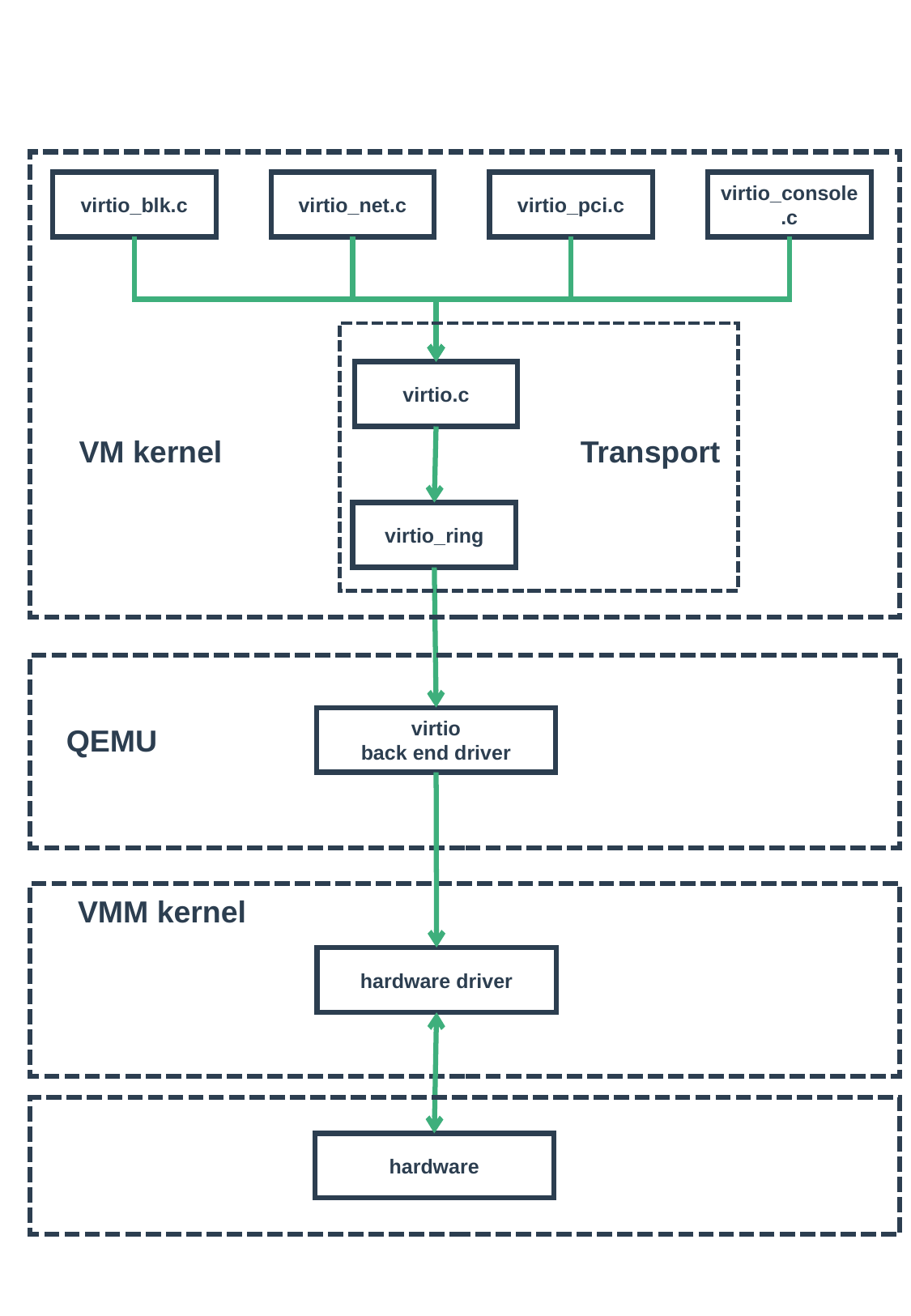

virtio_blk.c
virtio_net.c
virtio_pci.c
virtio_console.c

virtio.c
VM kernel
Transport
virtio_ring

virtio
back end driver
QEMU

VMM kernel
hardware driver

hardware